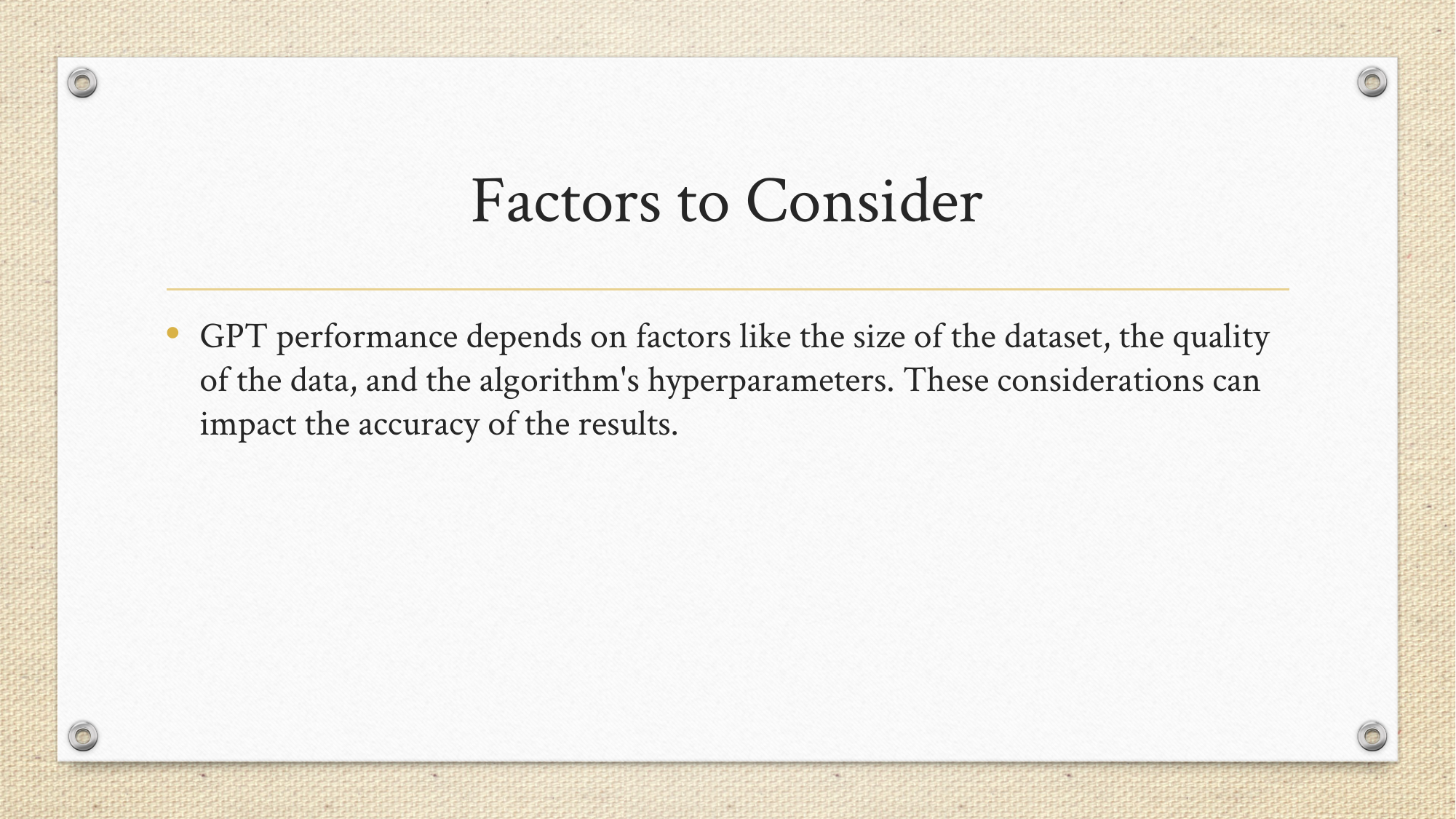

# Factors to Consider
GPT performance depends on factors like the size of the dataset, the quality of the data, and the algorithm's hyperparameters. These considerations can impact the accuracy of the results.